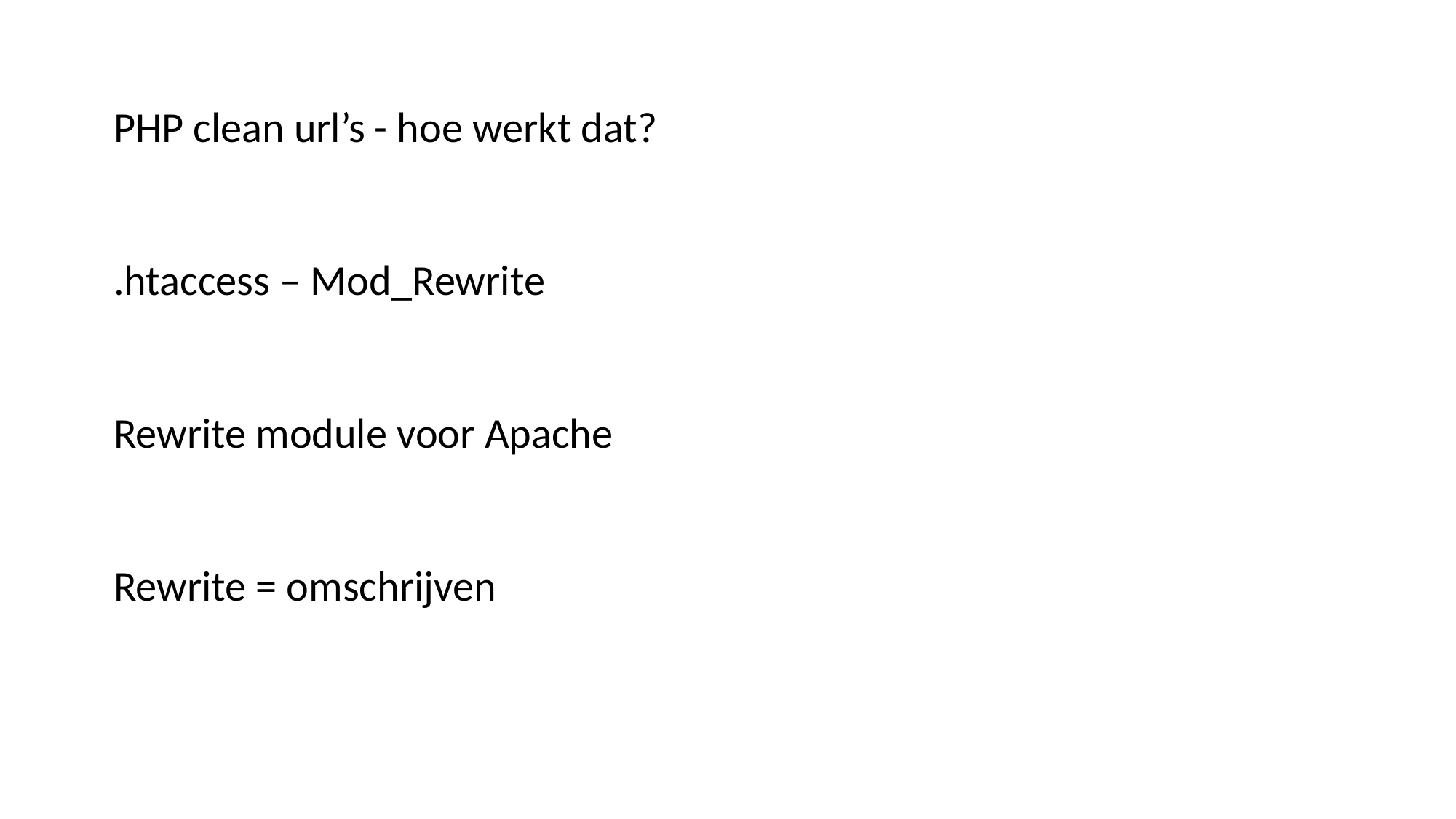

PHP clean url’s - hoe werkt dat?

.htaccess – Mod_Rewrite

Rewrite module voor Apache

Rewrite = omschrijven